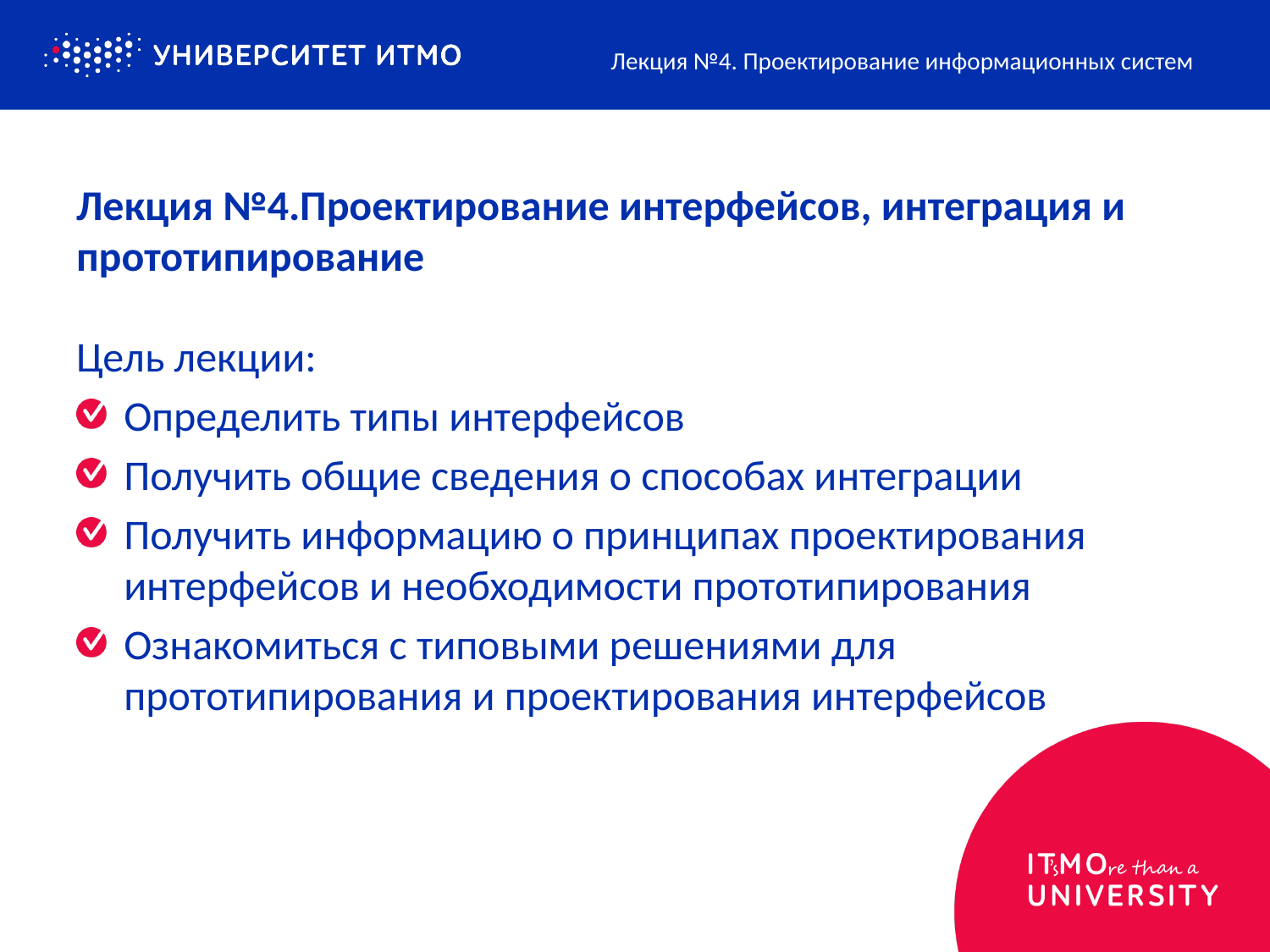

Лекция №4. Проектирование информационных систем
# Лекция №4.Проектирование интерфейсов, интеграция и прототипирование
Цель лекции:
Определить типы интерфейсов
Получить общие сведения о способах интеграции
Получить информацию о принципах проектирования интерфейсов и необходимости прототипирования
Ознакомиться с типовыми решениями для прототипирования и проектирования интерфейсов